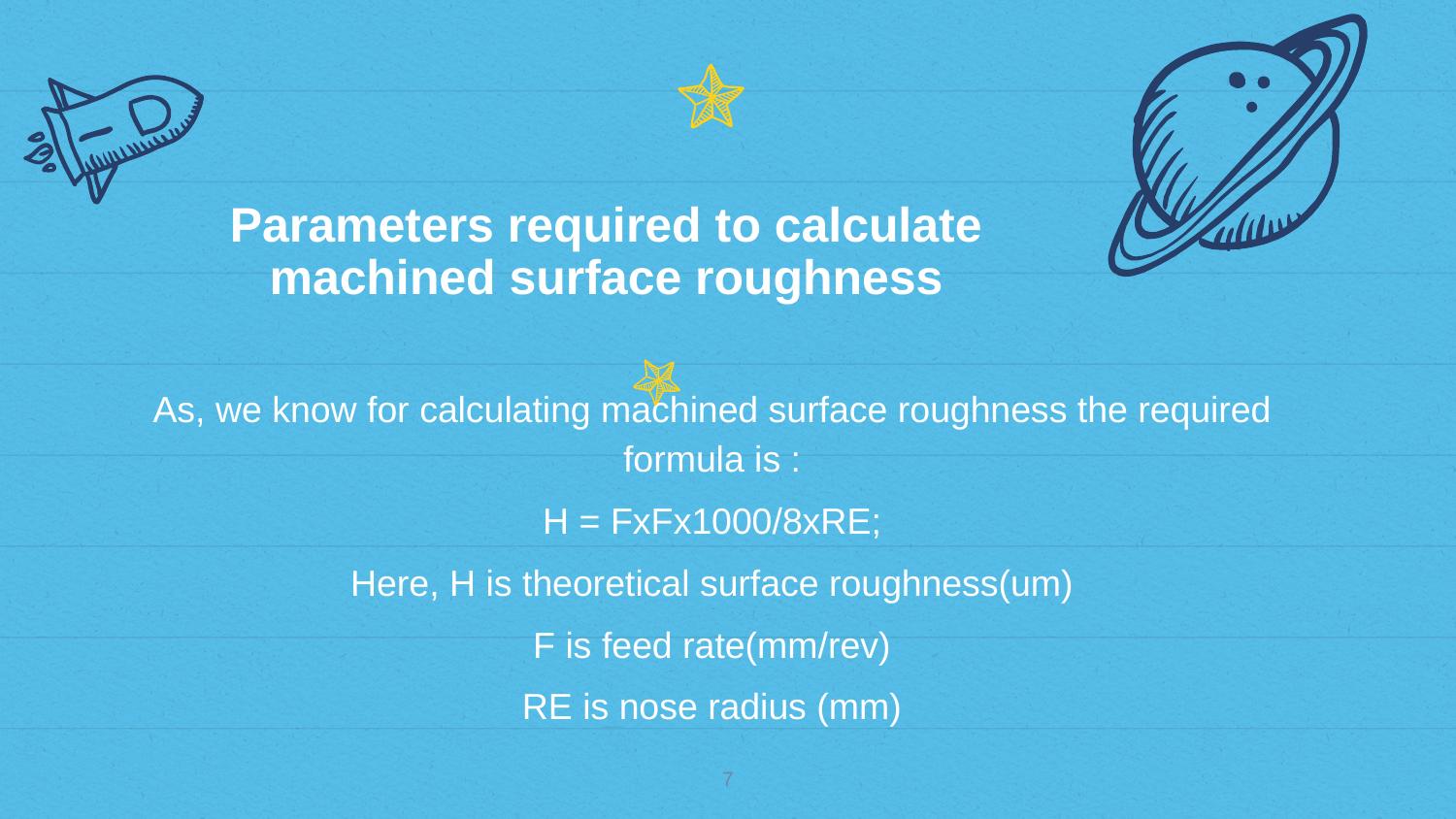

Parameters required to calculate machined surface roughness

As, we know for calculating machined surface roughness the required formula is :
H = FxFx1000/8xRE;
Here, H is theoretical surface roughness(um)
F is feed rate(mm/rev)
RE is nose radius (mm)
7